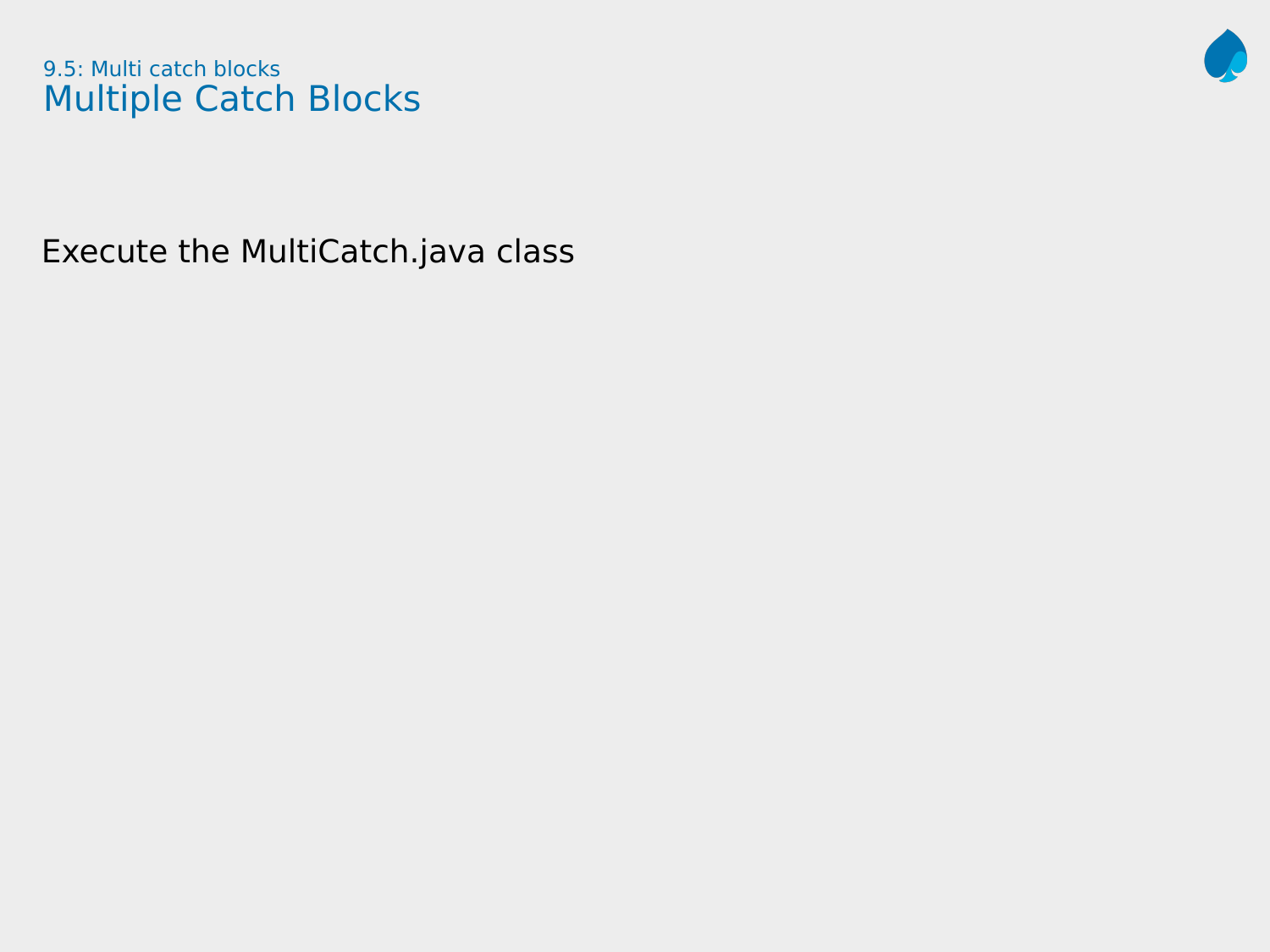

# 9.5: Multi catch blocks Multiple Catch Blocks
Execute the MultiCatch.java class